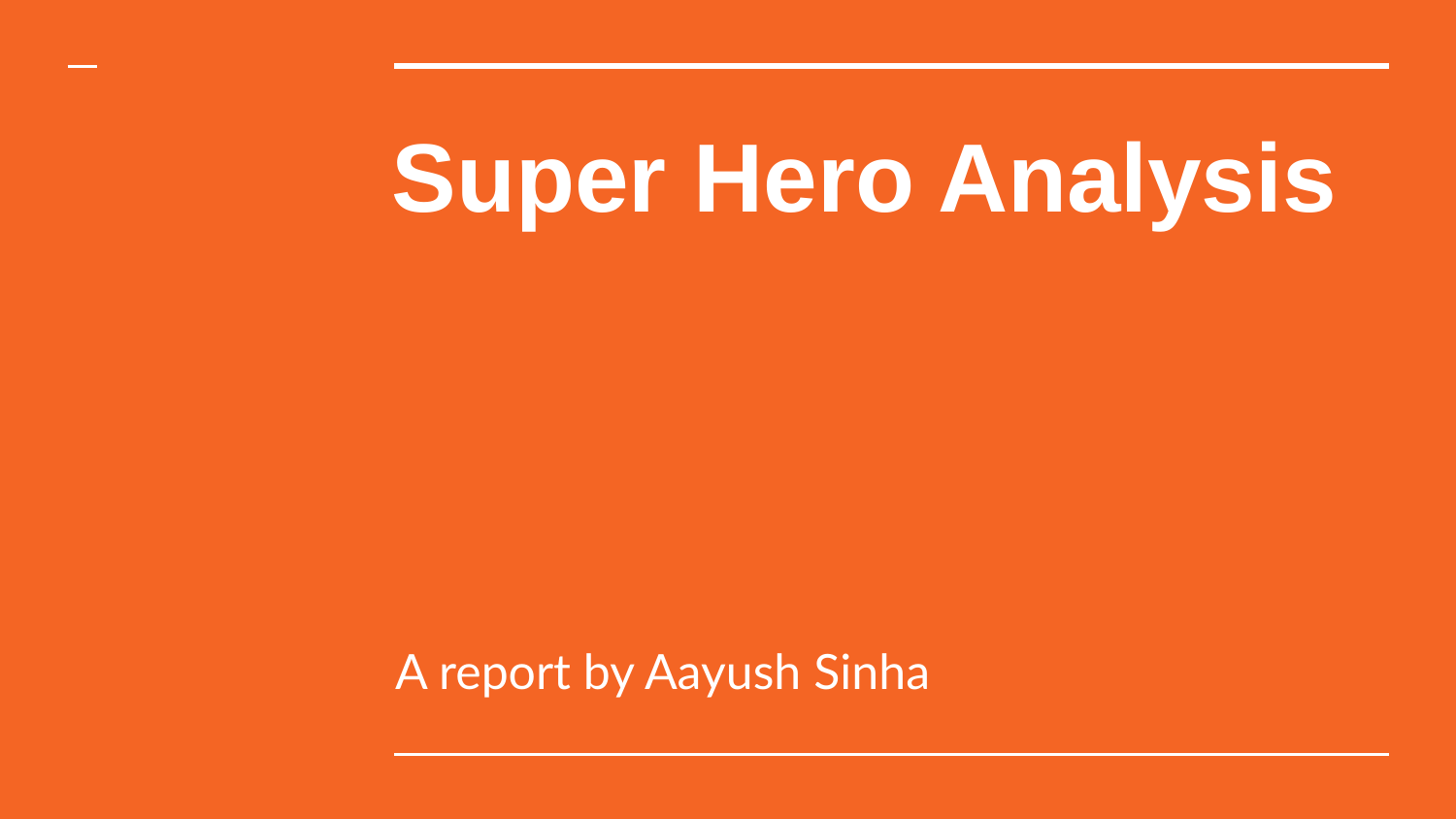

# Super Hero Analysis
A report by Aayush Sinha